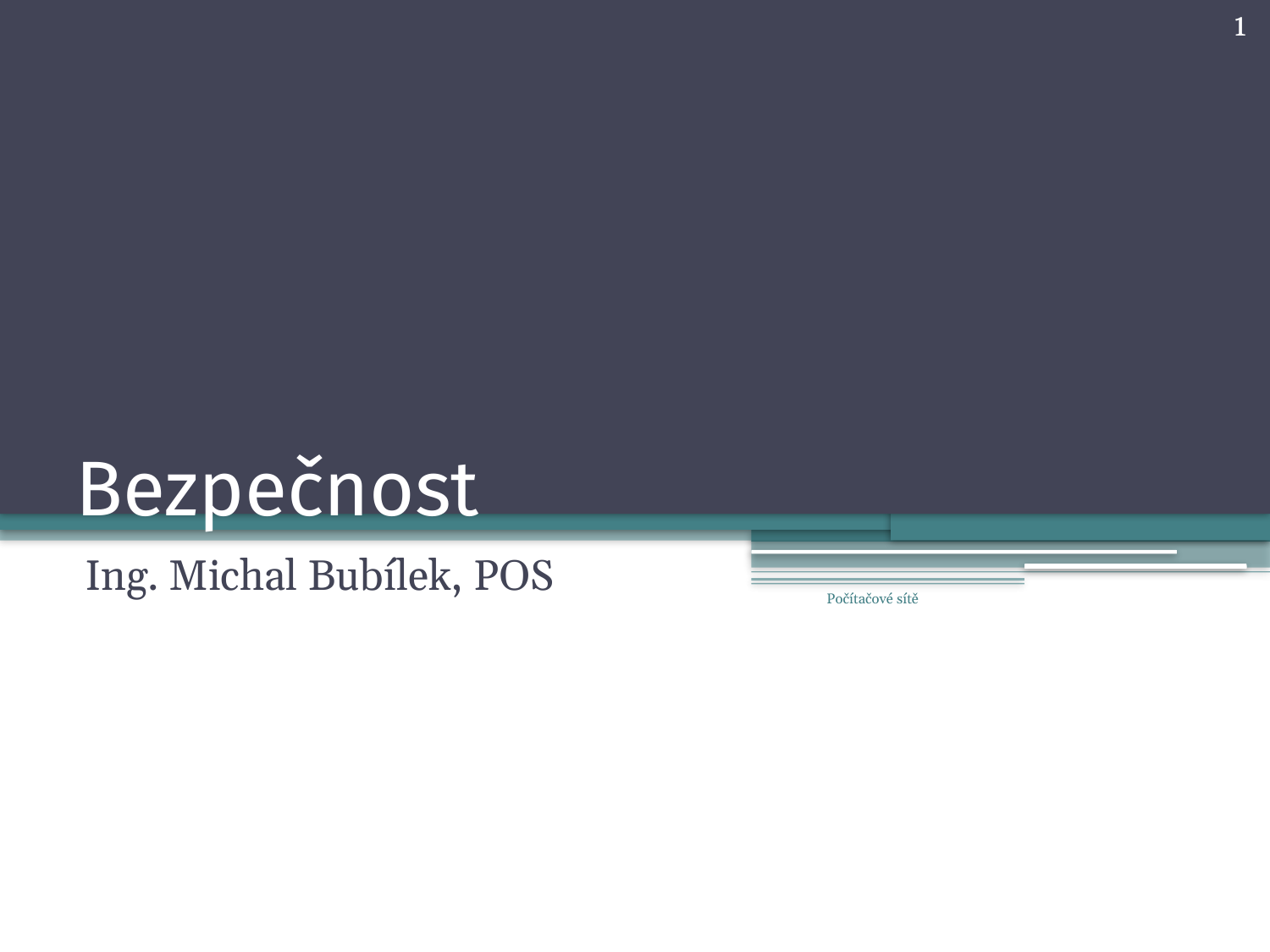

1
# Bezpečnost
Ing. Michal Bubílek, POS
Počítačové sítě